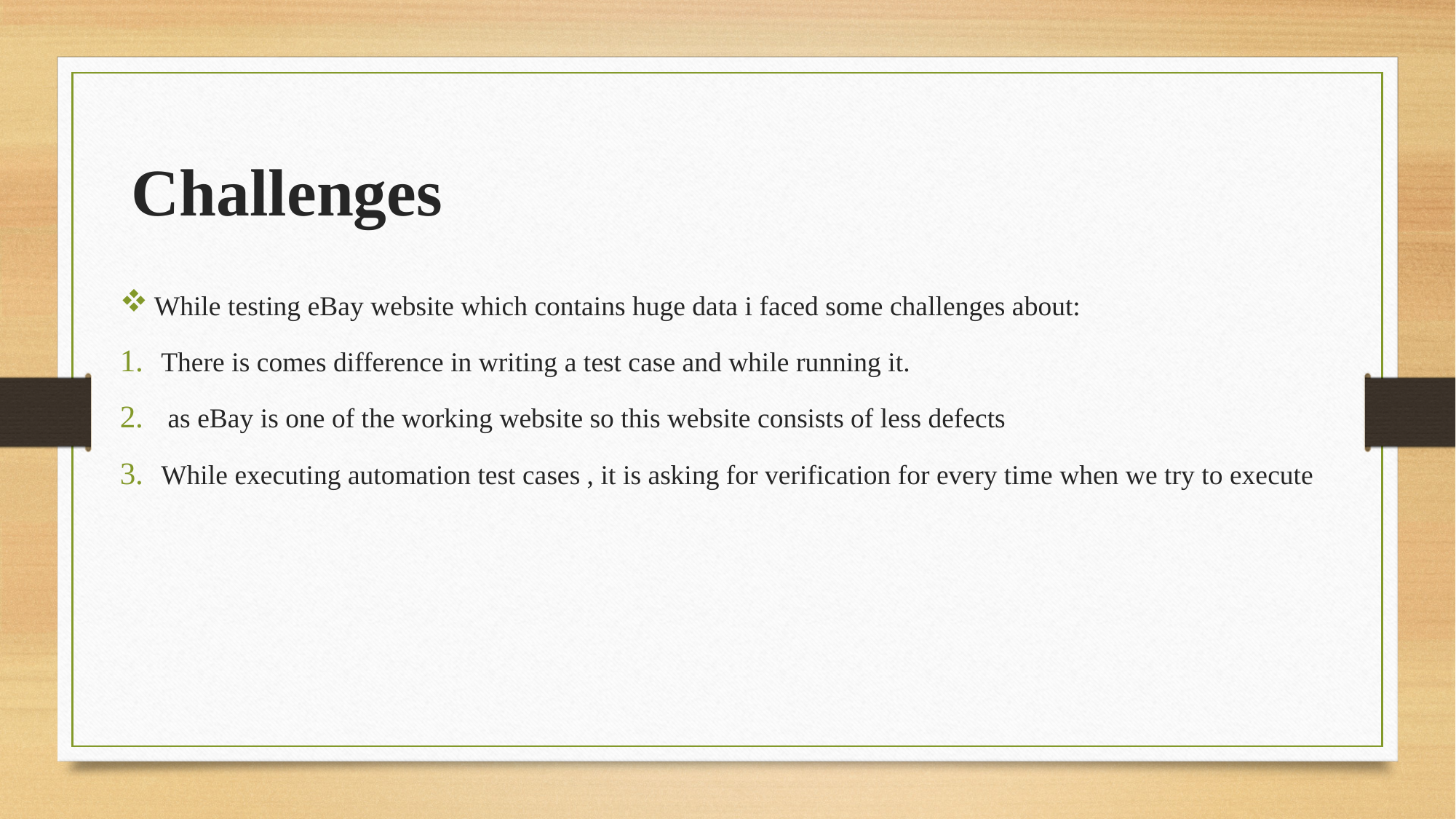

# Challenges
While testing eBay website which contains huge data i faced some challenges about:
There is comes difference in writing a test case and while running it.
 as eBay is one of the working website so this website consists of less defects
While executing automation test cases , it is asking for verification for every time when we try to execute